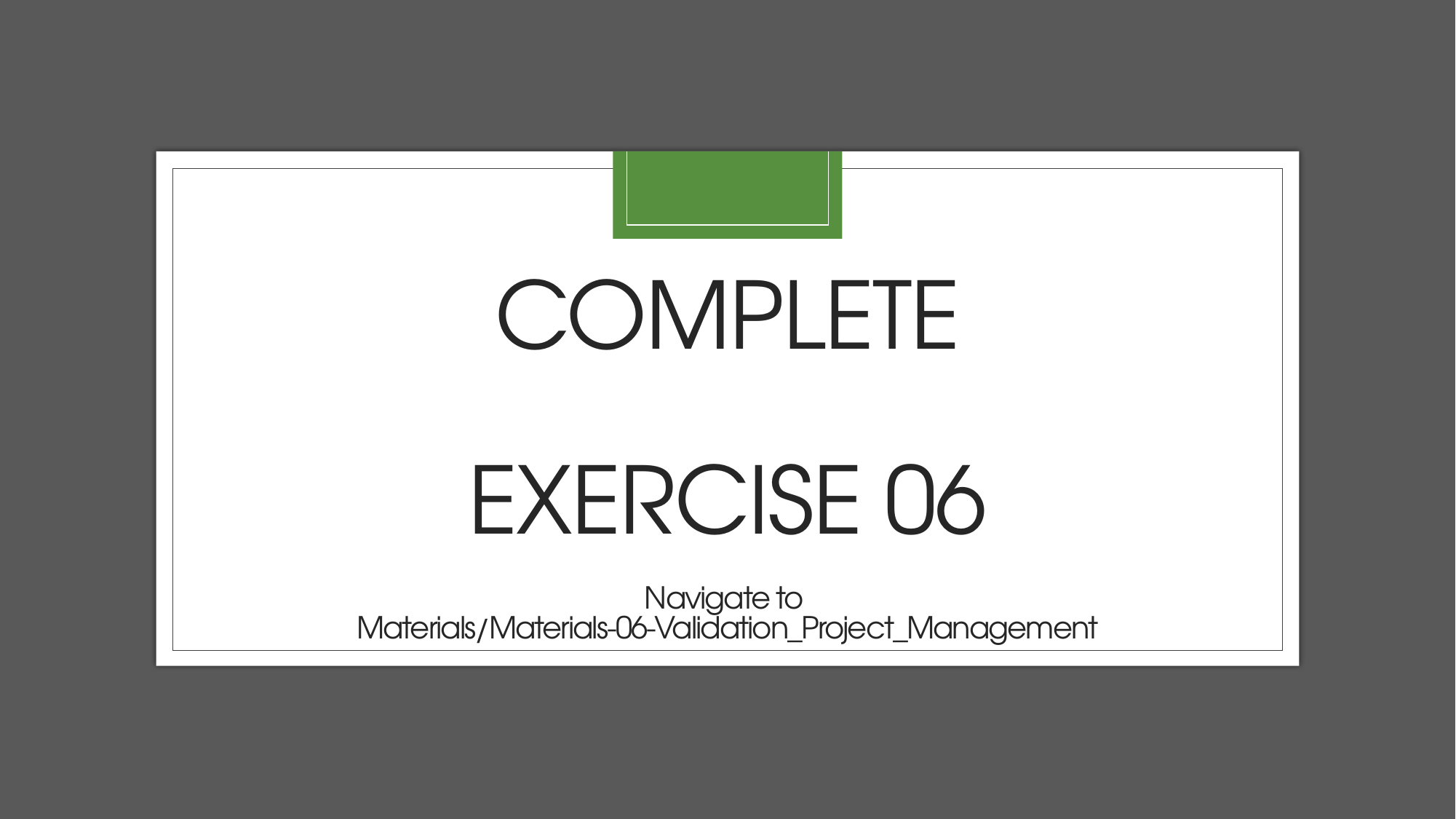

# Complete Exercise 06
Navigate to
Materials/Materials-06-Validation_Project_Management